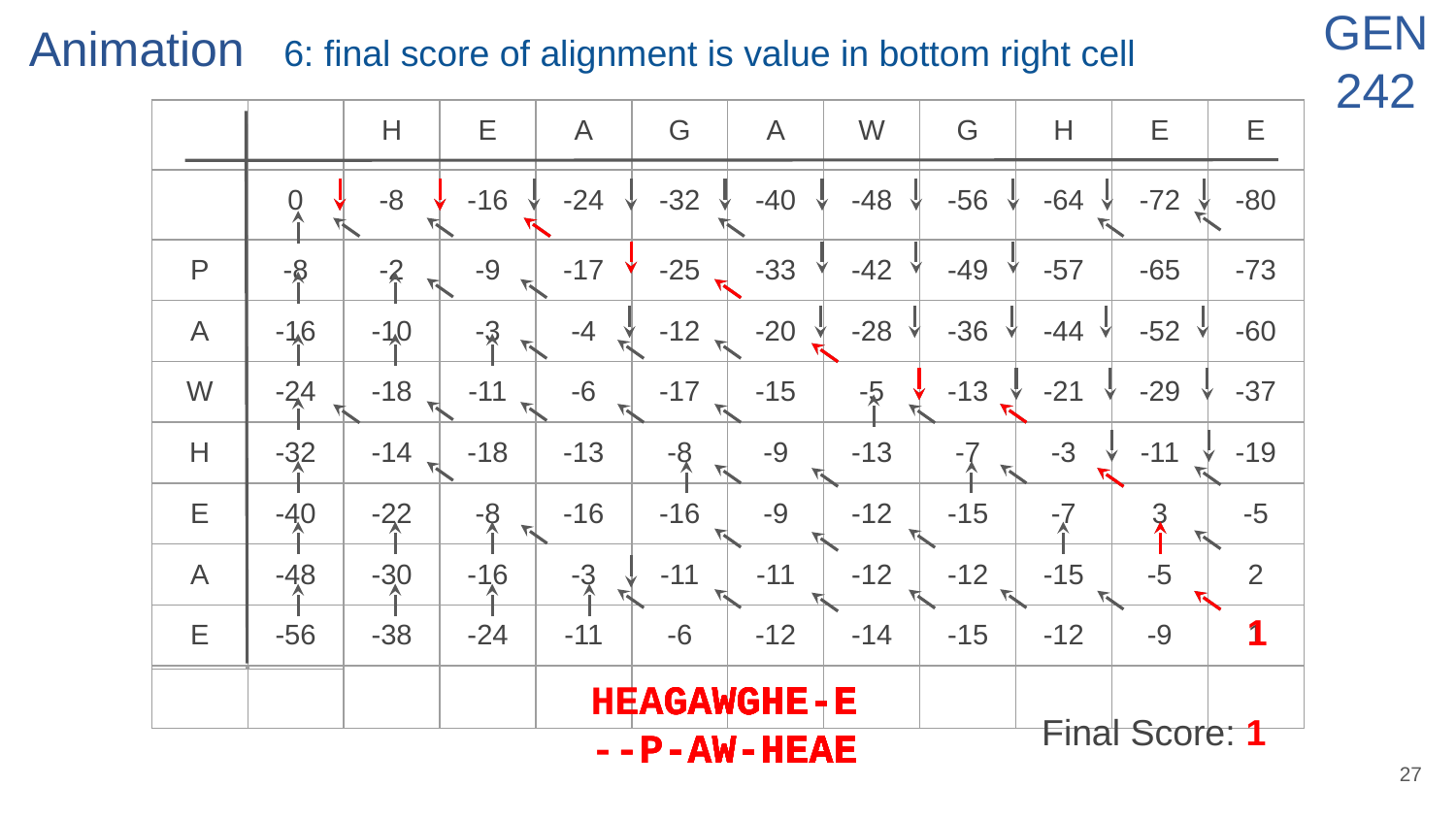

Animation
1: Construct dynamic programming matrix
2: Fill boundary rows with gap penalty
3: Populate each quadrant with max value of three options
3: align residues (lookup value in substitution matrix)
3: gap in horizontal sequence (add gap penalty: -8)
3: gap in vertical sequence (add gap penalty: -8)
3: choose best scoring solution, here -2 → alignment of H-P
4: apply operation of step 3 to each quadrant iteratively
5: create alignment by traceback
6: final score of alignment is value in bottom right cell
|  |  |  |  |  |  |  |  |  |  |  |  |
| --- | --- | --- | --- | --- | --- | --- | --- | --- | --- | --- | --- |
|  |  |  |  |  |  |  |  |  |  |  |  |
|  |  |  |  |  |  |  |  |  |  |  |  |
|  |  |  |  |  |  |  |  |  |  |  |  |
|  |  |  |  |  |  |  |  |  |  |  |  |
|  |  |  |  |  |  |  |  |  |  |  |  |
|  |  |  |  |  |  |  |  |  |  |  |  |
|  |  |  |  |  |  |  |  |  |  |  |  |
|  |  |  |  |  |  |  |  |  |  |  |  |
|  |  | H | E | A | G | A | W | G | H | E | E |
| --- | --- | --- | --- | --- | --- | --- | --- | --- | --- | --- | --- |
|  | 0 | -8 | -16 | -24 | -32 | -40 | -48 | -56 | -64 | -72 | -80 |
| P | -8 | -2 | -9 | -17 | -25 | -33 | -42 | -49 | -57 | -65 | -73 |
| A | -16 | -10 | -3 | -4 | -12 | -20 | -28 | -36 | -44 | -52 | -60 |
| W | -24 | -18 | -11 | -6 | -17 | -15 | -5 | -13 | -21 | -29 | -37 |
| H | -32 | -14 | -18 | -13 | -8 | -9 | -13 | -7 | -3 | -11 | -19 |
| E | -40 | -22 | -8 | -16 | -16 | -9 | -12 | -15 | -7 | 3 | -5 |
| A | -48 | -30 | -16 | -3 | -11 | -11 | -12 | -12 | -15 | -5 | 2 |
| E | -56 | -38 | -24 | -11 | -6 | -12 | -14 | -15 | -12 | -9 | 1 |
| H | E | A | G | A | W | G | H | E | E |
| --- | --- | --- | --- | --- | --- | --- | --- | --- | --- |
|  |
| --- |
|  |
| --- |
| 0 | -8 | -16 | -24 | -32 | -40 | -48 | -56 | -64 | -72 | -80 |
| --- | --- | --- | --- | --- | --- | --- | --- | --- | --- | --- |
| -2 |
| --- |
| -16 |
| --- |
| P |
| --- |
| A |
| W |
| H |
| E |
| A |
| E |
| -8 |
| --- |
| -16 |
| -24 |
| -32 |
| -40 |
| -48 |
| -56 |
| -9 |
| --- |
|  |
| --- |
| -10 |
| --- |
1
E
E
-E
AE
E-E
EAE
HE-E
HEAE
GHE-E
-HEAE
WGHE-E
W-HEAE
AWGHE-E
AW-HEAE
GAWGHE-E
-AW-HEAE
AGAWGHE-E
P-AW-HEAE
EAGAWGHE-E
-P-AW-HEAE
HEAGAWGHE-E
--P-AW-HEAE
Final Score: 1
27